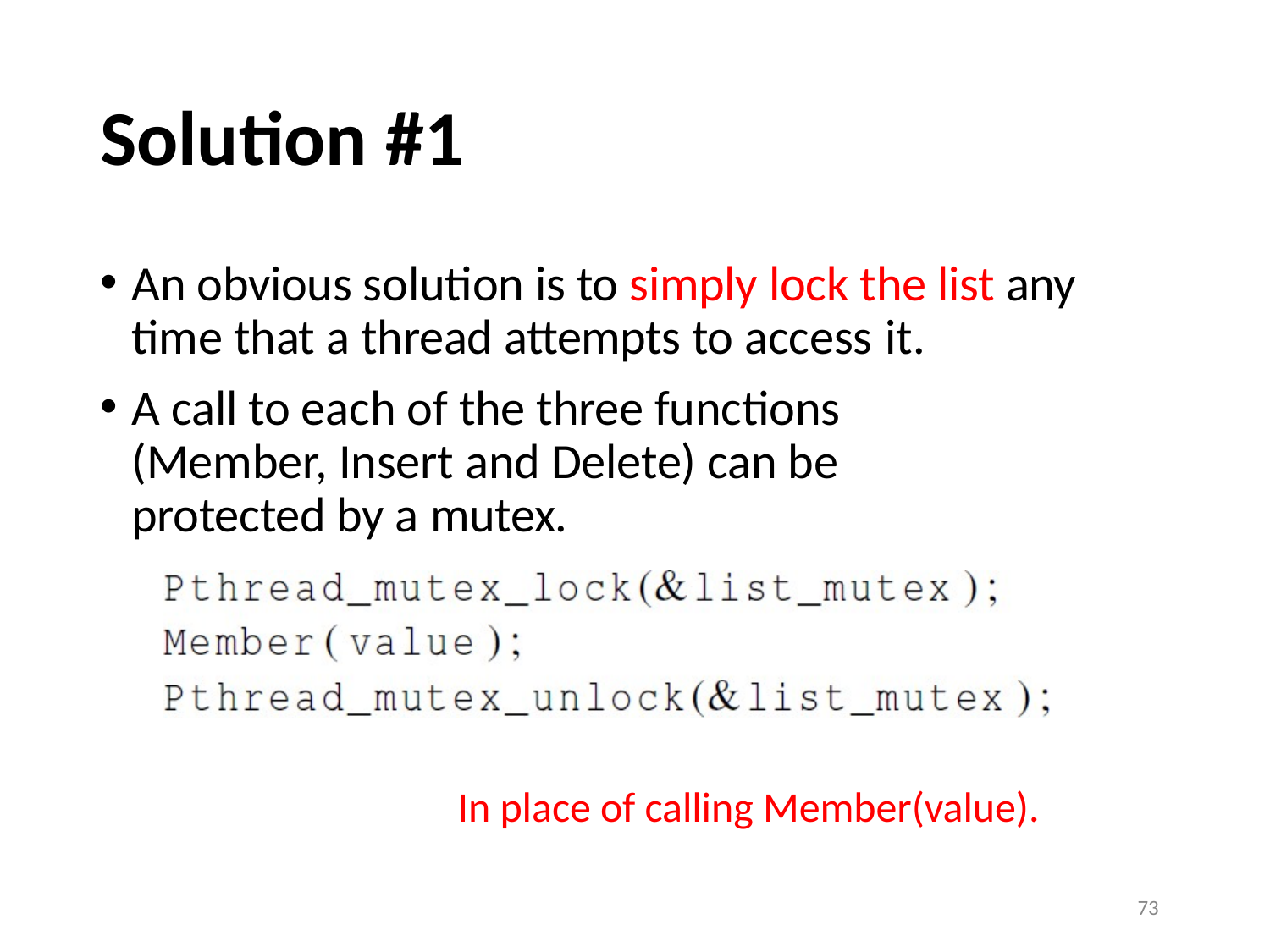

# Solution #1
An obvious solution is to simply lock the list any  time that a thread attempts to access it.
A call to each of the three functions (Member, Insert and Delete) can be  protected by a mutex.

In place of calling Member(value).
73